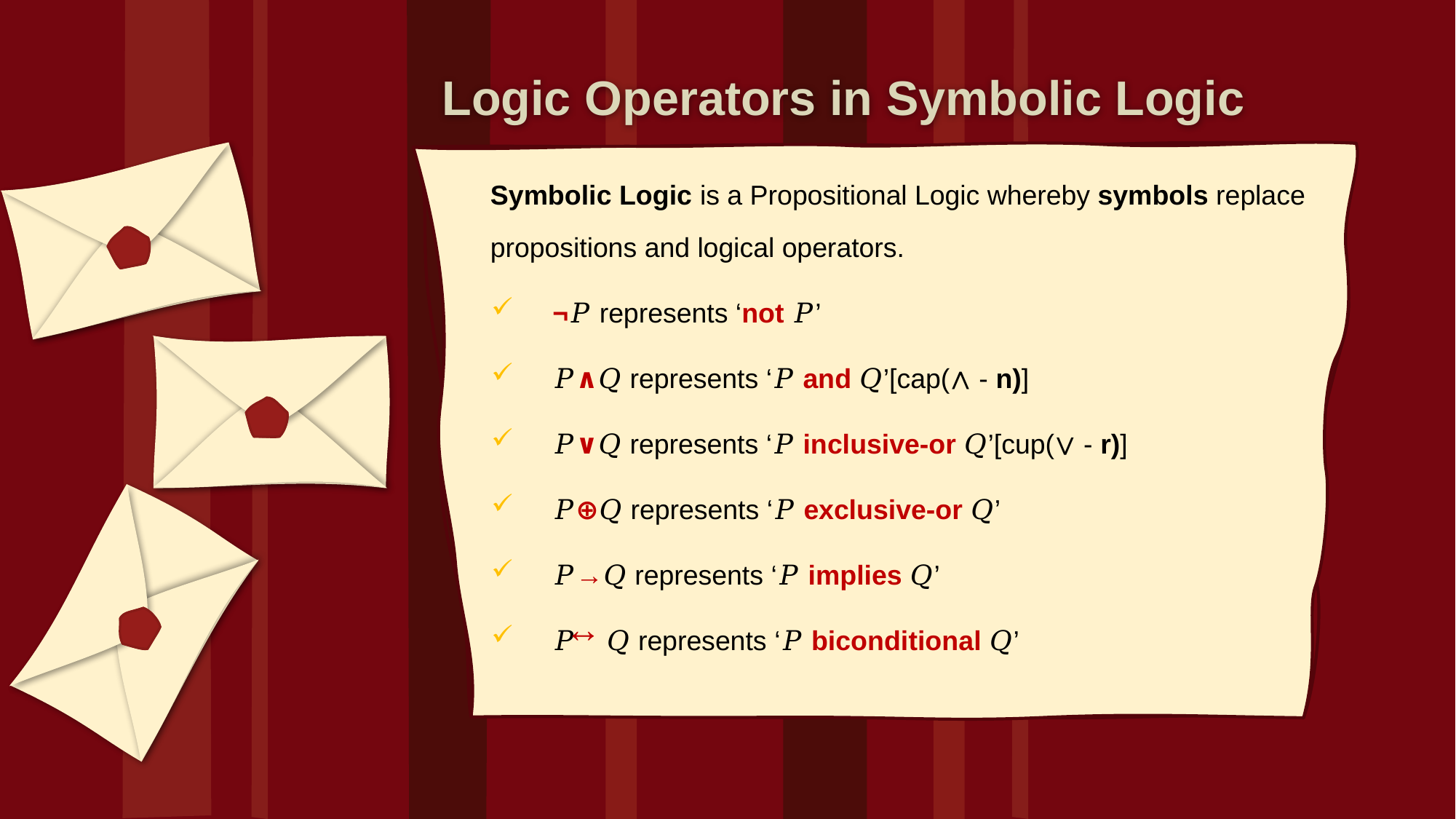

Logic Operators in Symbolic Logic

Symbolic Logic is a Propositional Logic whereby symbols replace propositions and logical operators.
¬𝑃 represents ‘not 𝑃’
𝑃∧𝑄 represents ‘𝑃 and 𝑄’[cap(∧ - n)]
𝑃∨𝑄 represents ‘𝑃 inclusive-or 𝑄’[cup(∨ - r)]
𝑃⊕𝑄 represents ‘𝑃 exclusive-or 𝑄’
𝑃→𝑄 represents ‘𝑃 implies 𝑄’
𝑃    𝑄 represents ‘𝑃 biconditional 𝑄’

↔